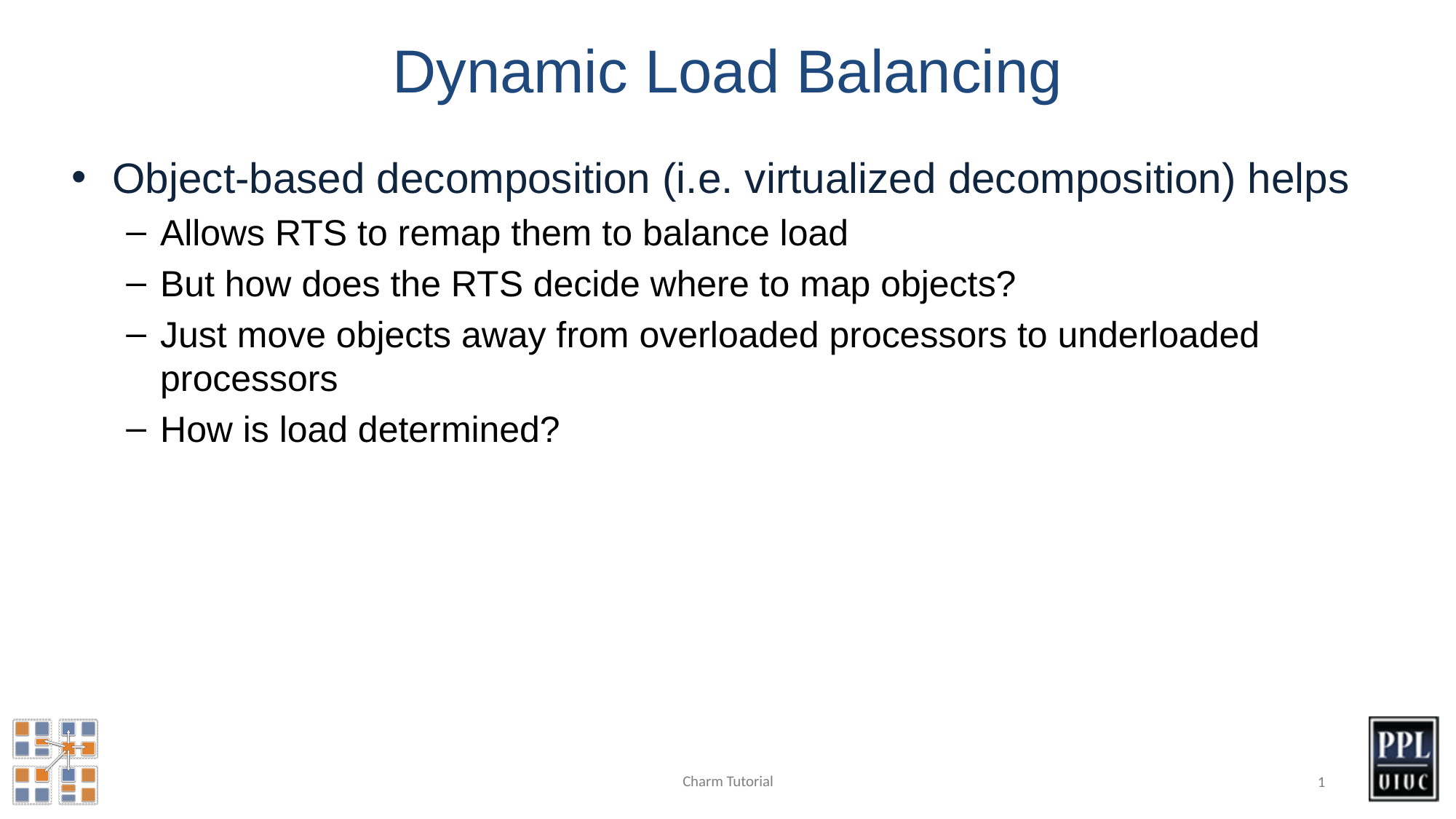

# Dynamic Load Balancing
Object-based decomposition (i.e. virtualized decomposition) helps
Allows RTS to remap them to balance load
But how does the RTS decide where to map objects?
Just move objects away from overloaded processors to underloaded processors
How is load determined?
Charm Tutorial
1